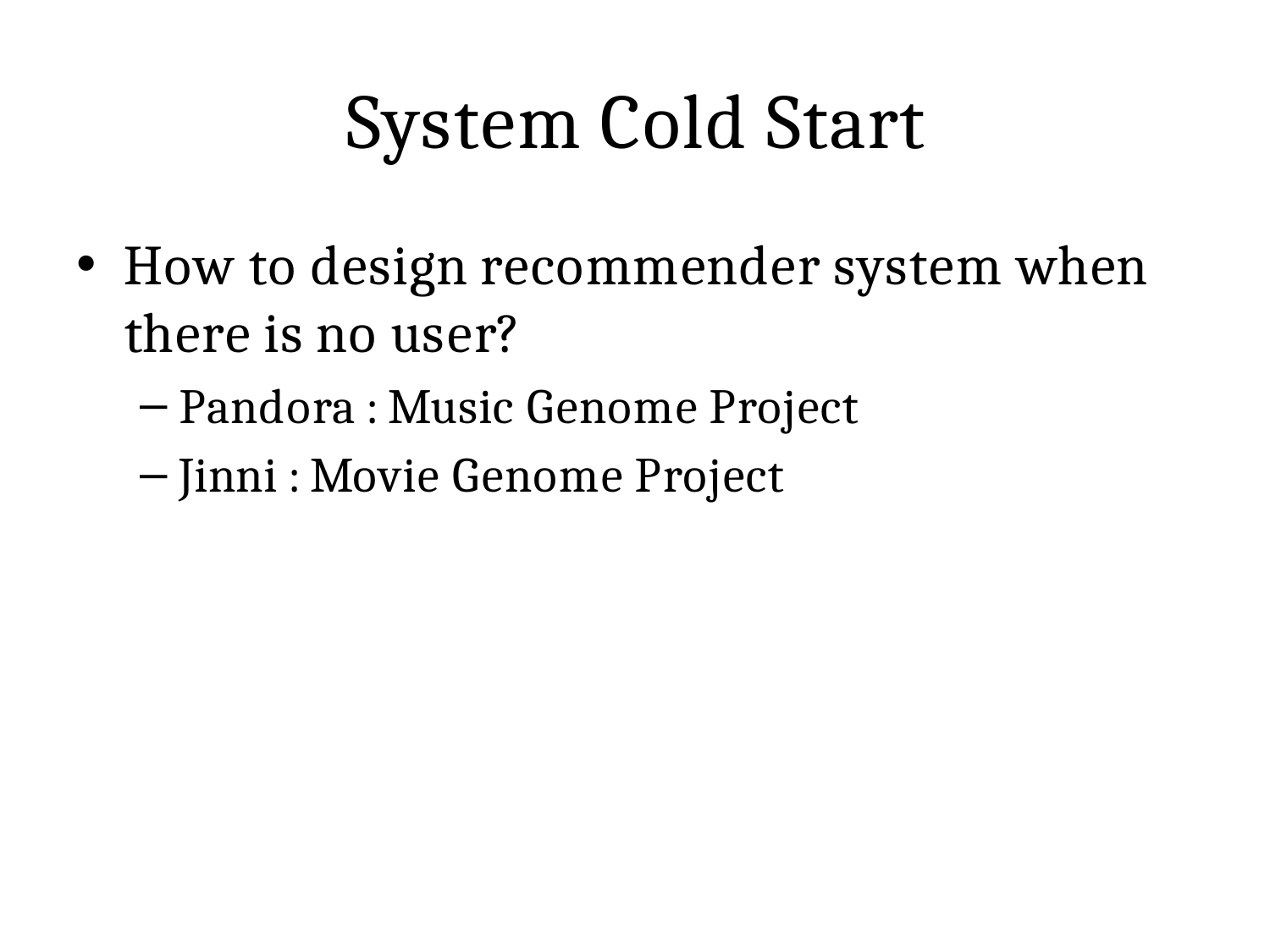

# System Cold Start
How to design recommender system when there is no user?
Pandora : Music Genome Project
Jinni : Movie Genome Project